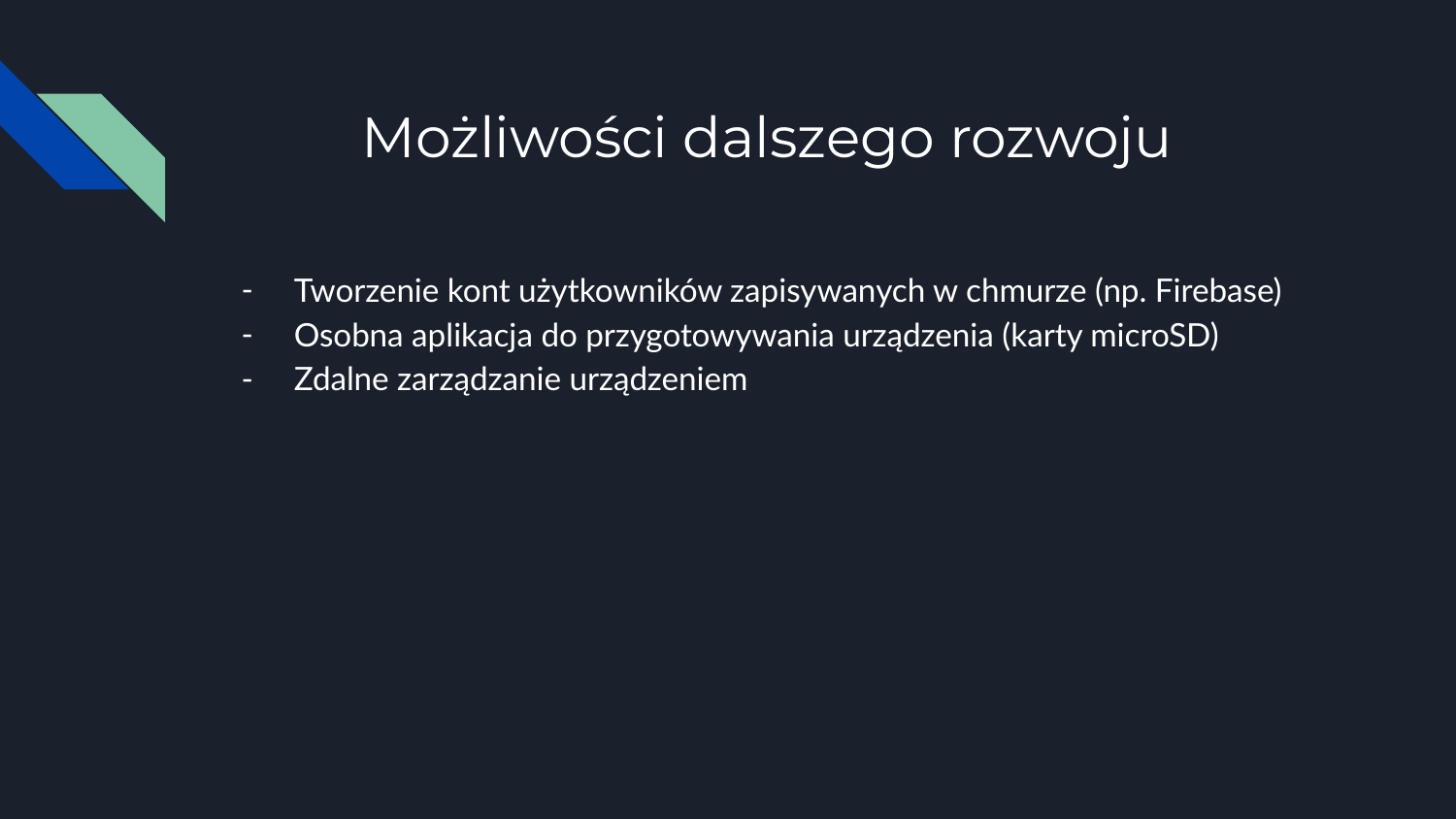

# Możliwości dalszego rozwoju
Tworzenie kont użytkowników zapisywanych w chmurze (np. Firebase)
Osobna aplikacja do przygotowywania urządzenia (karty microSD)
Zdalne zarządzanie urządzeniem